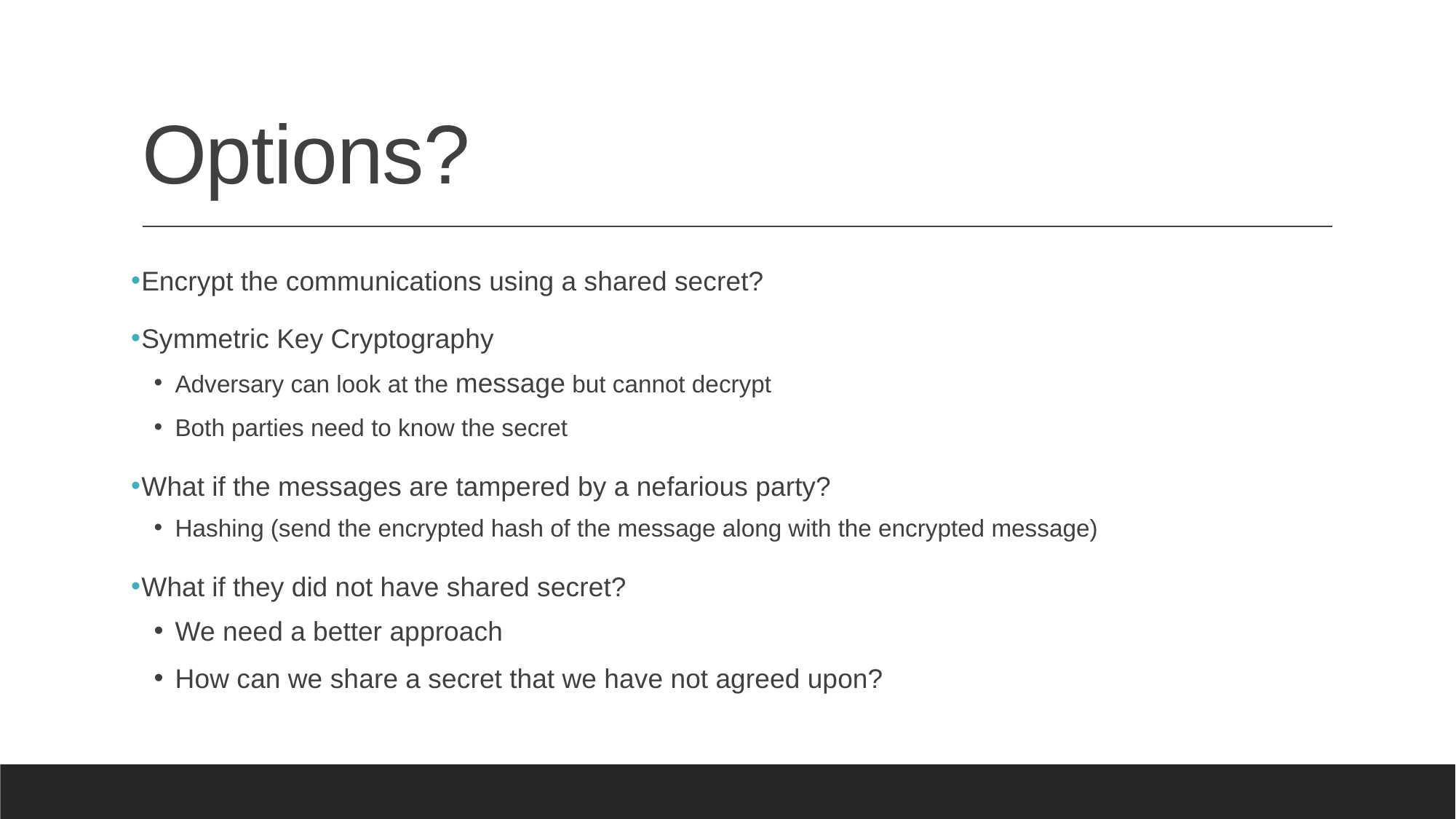

# Options?
Encrypt the communications using a shared secret?
Symmetric Key Cryptography
Adversary can look at the message but cannot decrypt
Both parties need to know the secret
What if the messages are tampered by a nefarious party?
Hashing (send the encrypted hash of the message along with the encrypted message)
What if they did not have shared secret?
We need a better approach
How can we share a secret that we have not agreed upon?